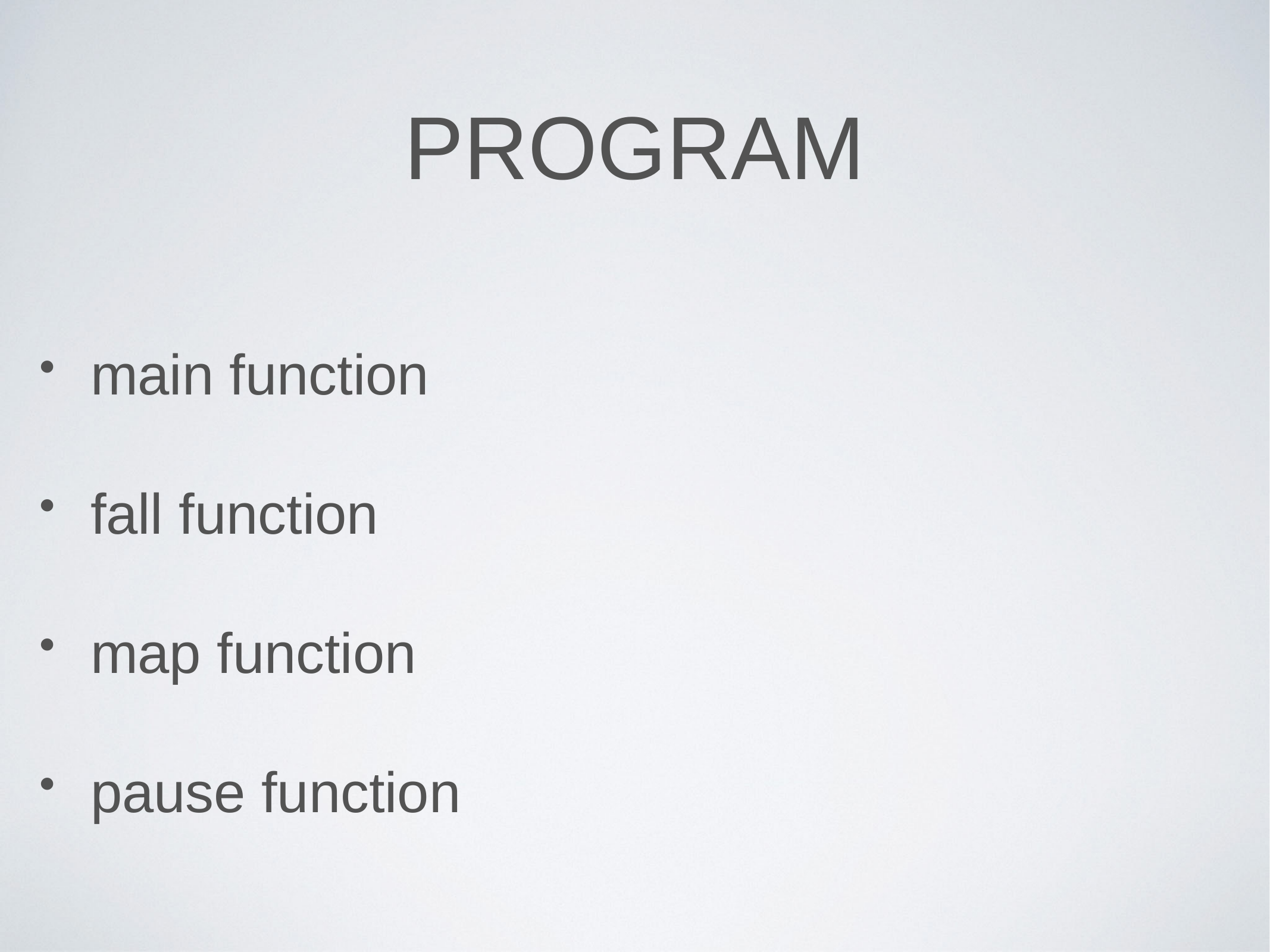

# pROGRAM
main function
fall function
map function
pause function